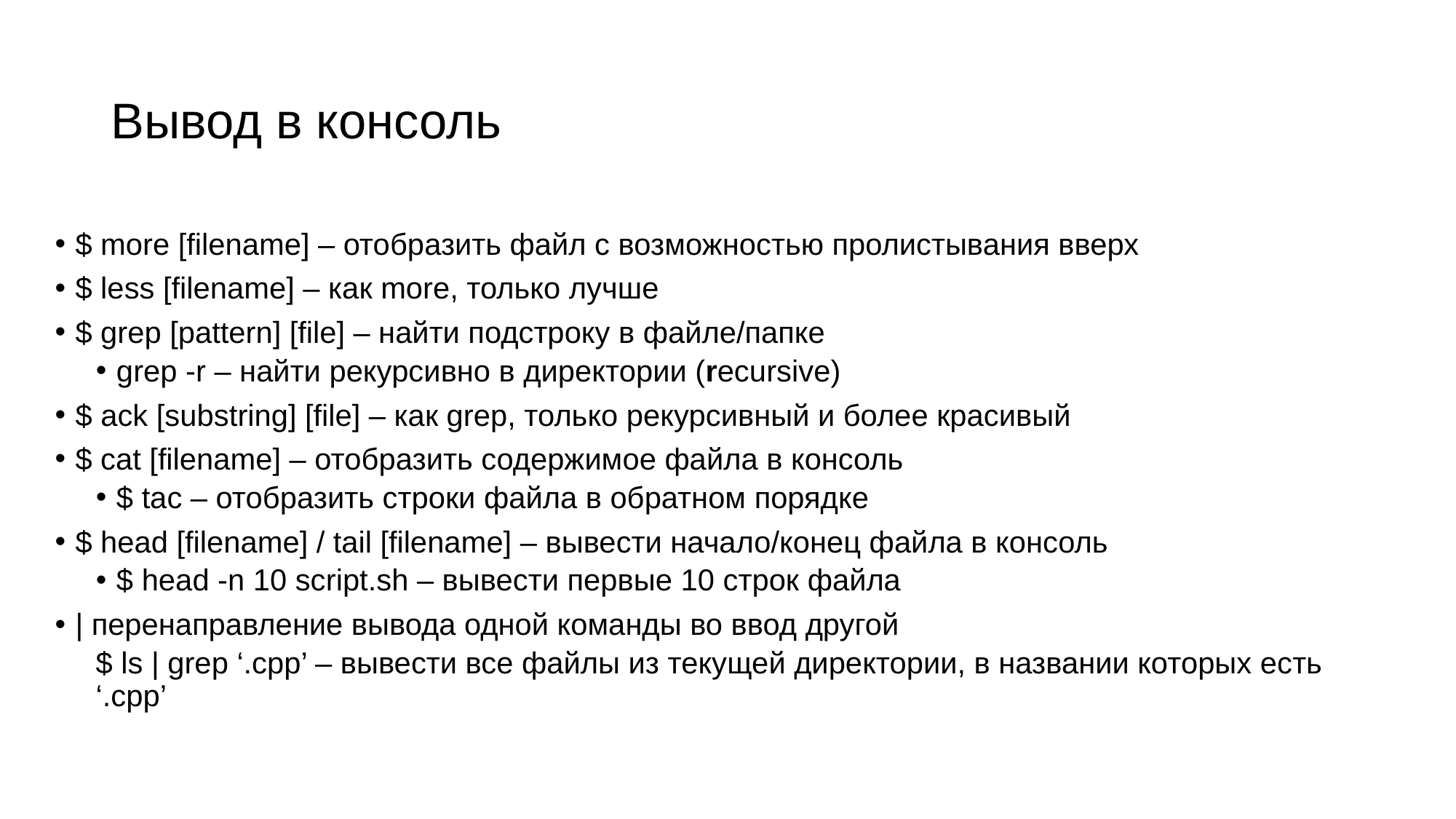

# Вывод в консоль
$ more [filename] – отобразить файл с возможностью пролистывания вверх
$ less [filename] – как more, только лучше
$ grep [pattern] [file] – найти подстроку в файле/папке
grep -r – найти рекурсивно в директории (recursive)
$ ack [substring] [file] – как grep, только рекурсивный и более красивый
$ cat [filename] – отобразить содержимое файла в консоль
$ tac – отобразить строки файла в обратном порядке
$ head [filename] / tail [filename] – вывести начало/конец файла в консоль
$ head -n 10 script.sh – вывести первые 10 строк файла
| перенаправление вывода одной команды во ввод другой
$ ls | grep ‘.cpp’ – вывести все файлы из текущей директории, в названии которых есть ‘.cpp’